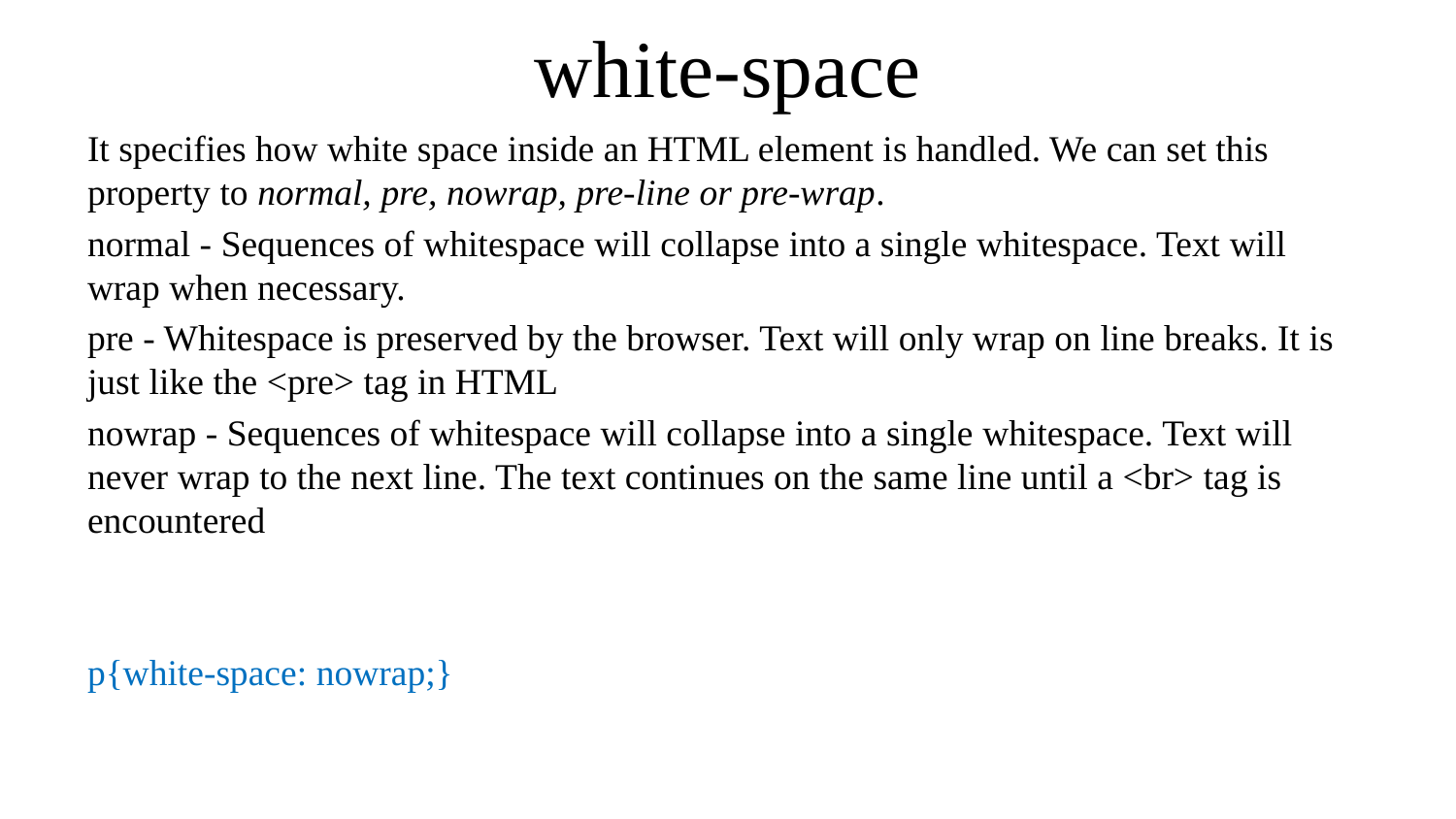

# white-space
It specifies how white space inside an HTML element is handled. We can set this property to normal, pre, nowrap, pre-line or pre-wrap.
normal - Sequences of whitespace will collapse into a single whitespace. Text will wrap when necessary.
pre - Whitespace is preserved by the browser. Text will only wrap on line breaks. It is just like the <pre> tag in HTML
nowrap - Sequences of whitespace will collapse into a single whitespace. Text will never wrap to the next line. The text continues on the same line until a <br> tag is encountered

p{white-space: nowrap;}